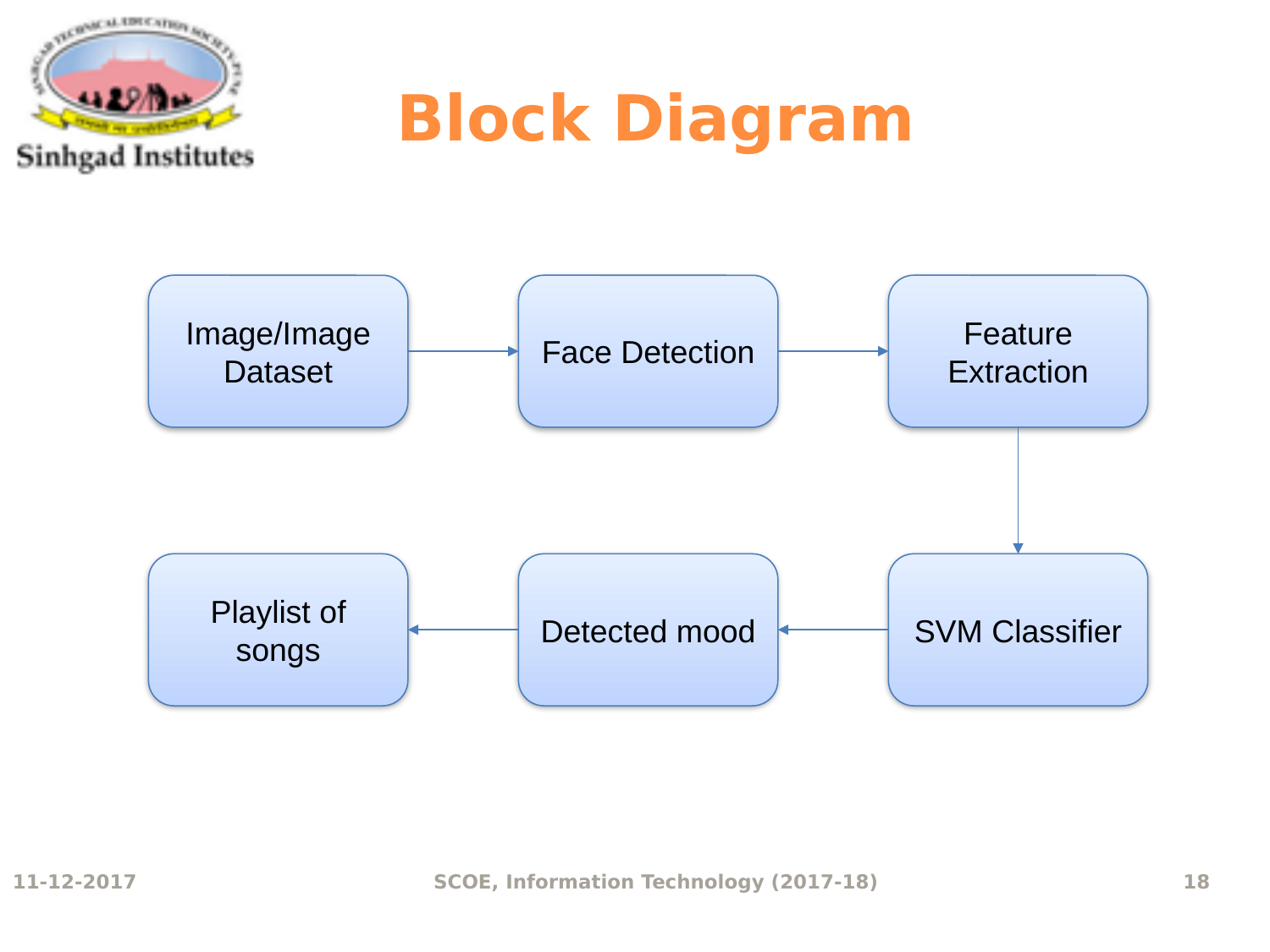

Block Diagram
Image/Image Dataset
Face Detection
Feature Extraction
Playlist of songs
Detected mood
SVM Classifier
11-12-2017
SCOE, Information Technology (2017-18)
18